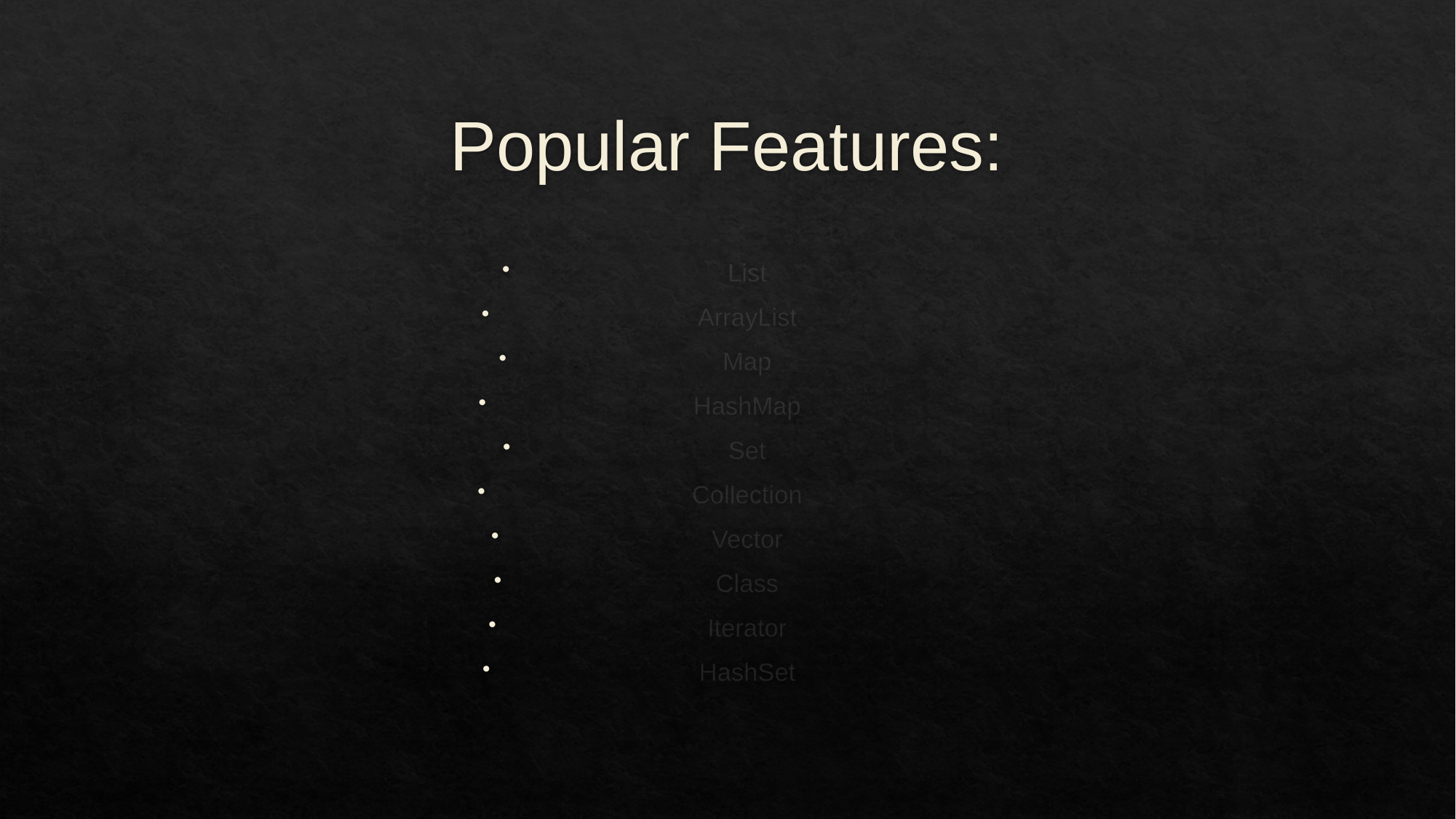

# Popular Features:
List
ArrayList
Map
HashMap
Set
Collection
Vector
Class
Iterator
HashSet